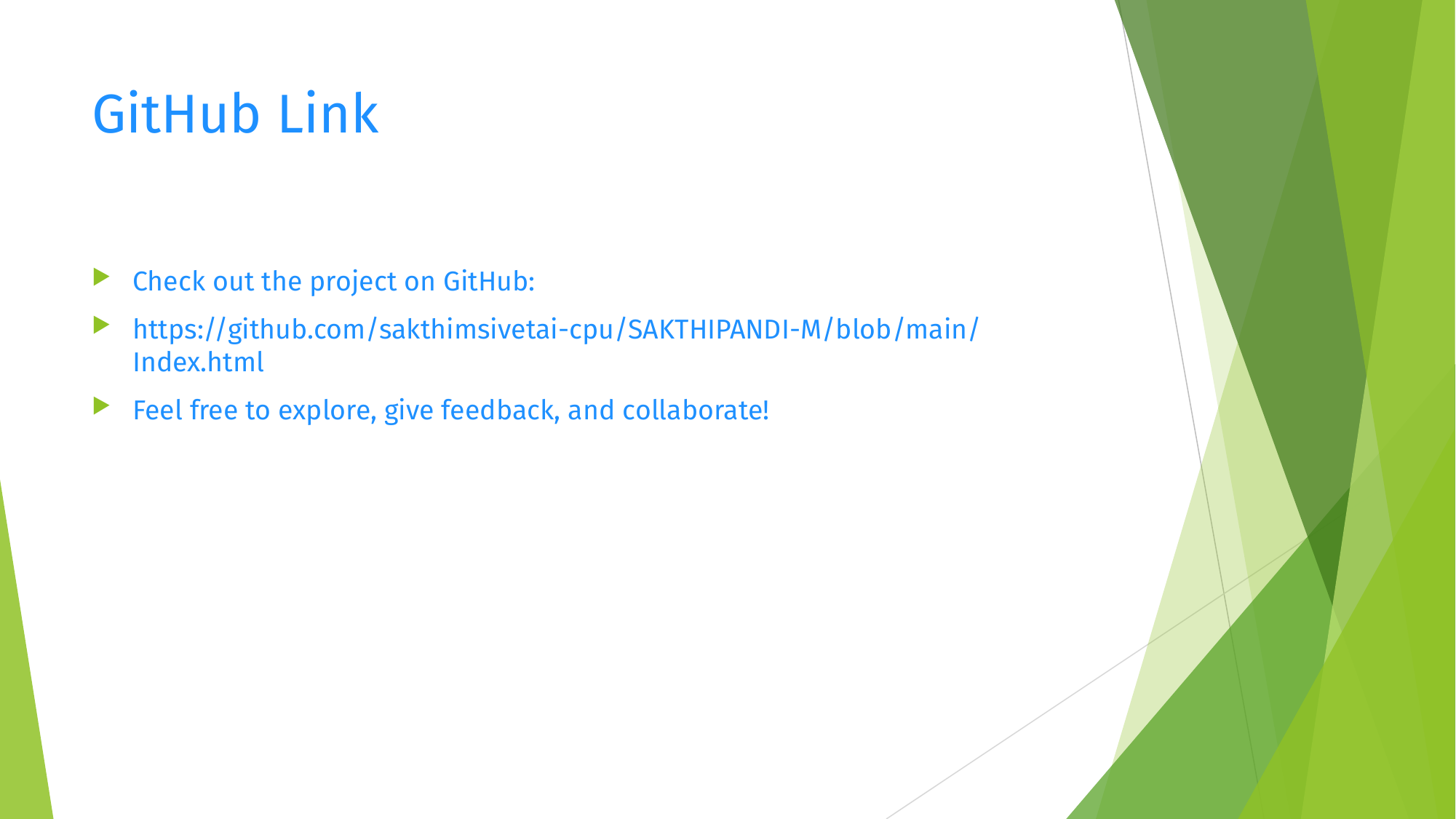

# GitHub Link
Check out the project on GitHub:
https://github.com/sakthimsivetai-cpu/SAKTHIPANDI-M/blob/main/Index.html
Feel free to explore, give feedback, and collaborate!